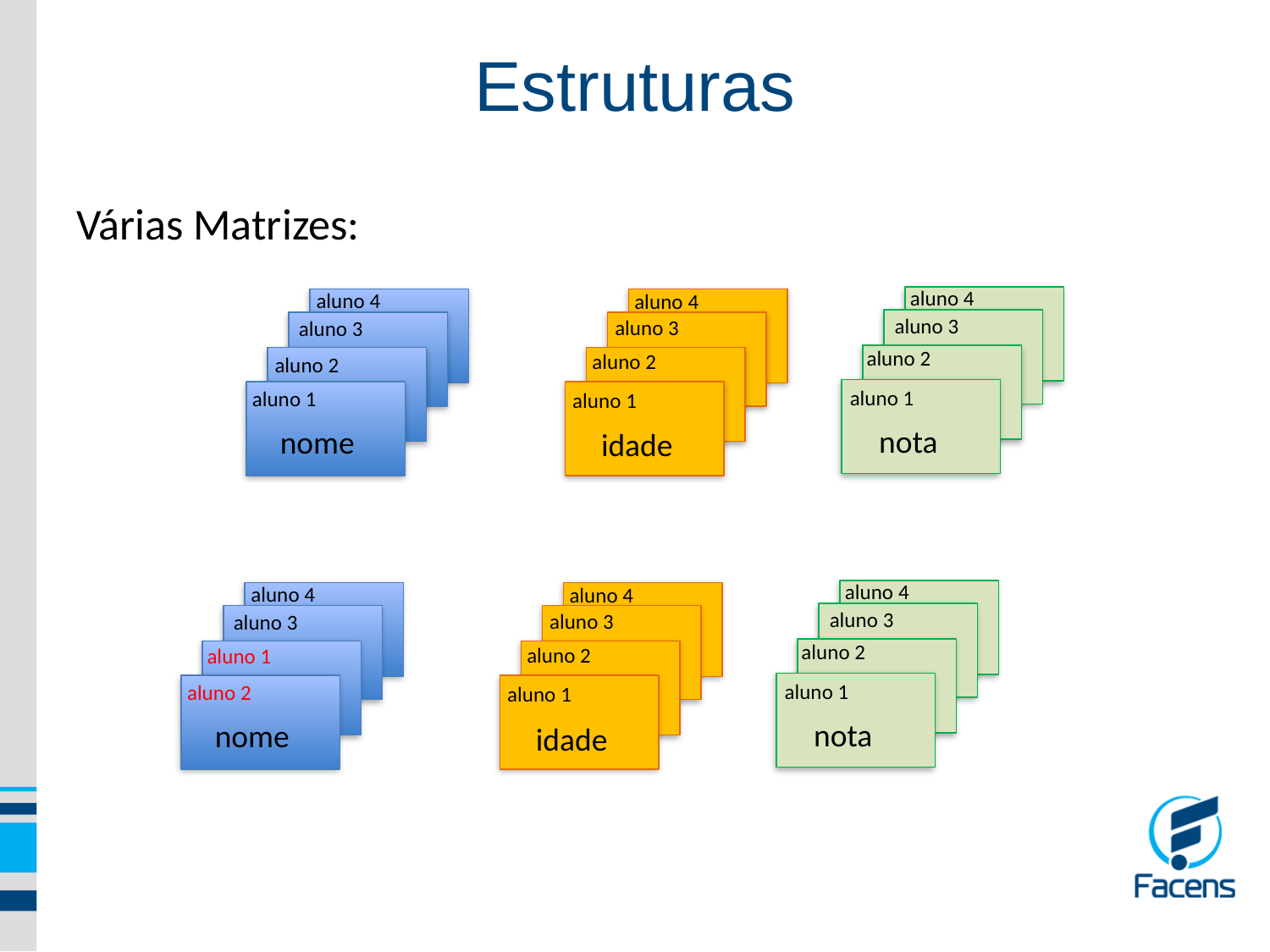

Estruturas
Várias Matrizes:

aluno 4

nota
aluno 3
aluno 2
aluno 1
aluno 4

nome
aluno 3
aluno 2
aluno 1
aluno 4

idade
aluno 3
aluno 2
aluno 1
aluno 4

nota
aluno 3
aluno 2
aluno 1
aluno 4

nome
aluno 3
aluno 1
aluno 2
aluno 4

idade
aluno 3
aluno 2
aluno 1